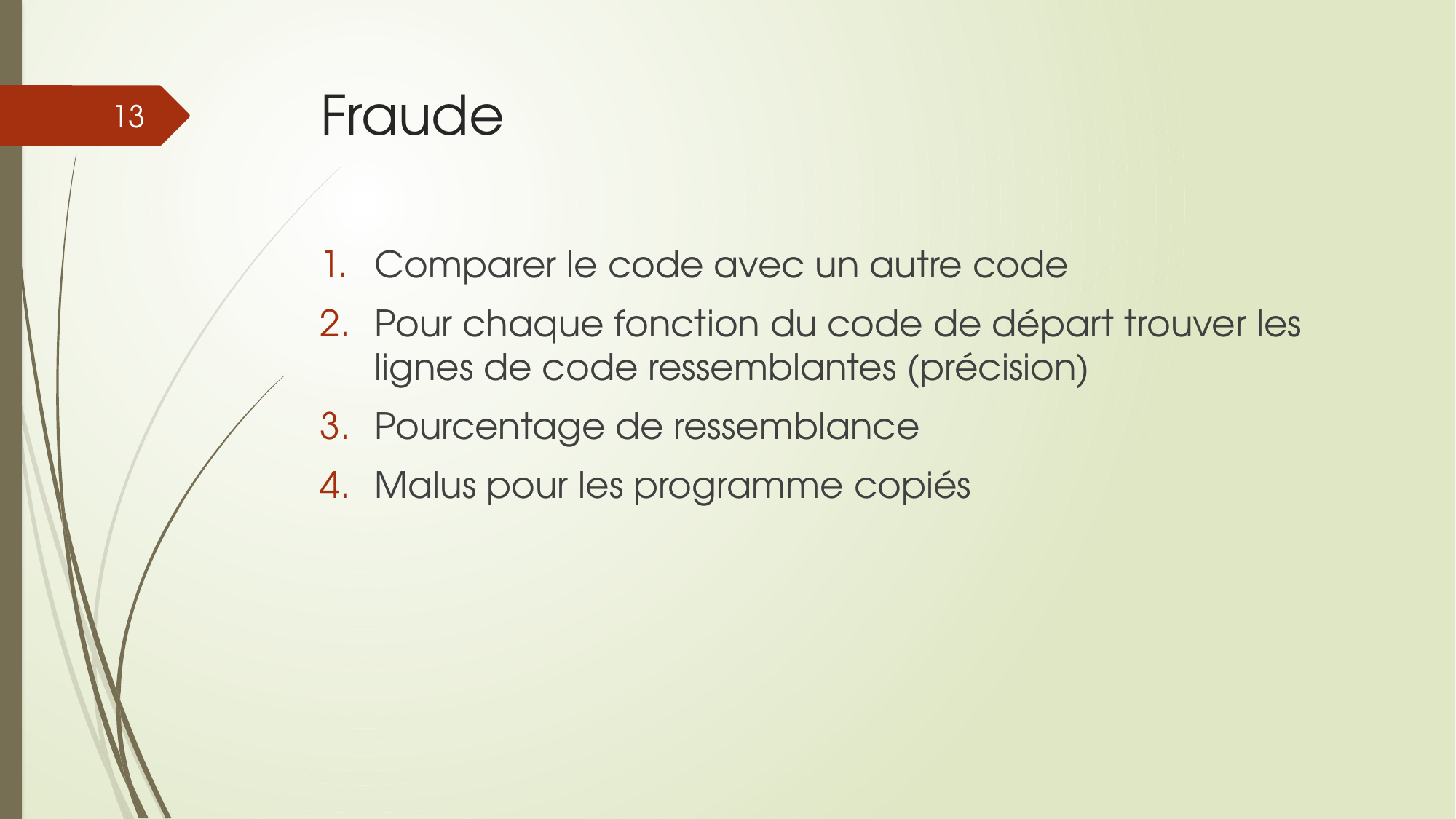

# Fraude
13

Comparer le code avec un autre code
Pour chaque fonction du code de départ trouver les lignes de code ressemblantes (précision)
Pourcentage de ressemblance
Malus pour les programme copiés